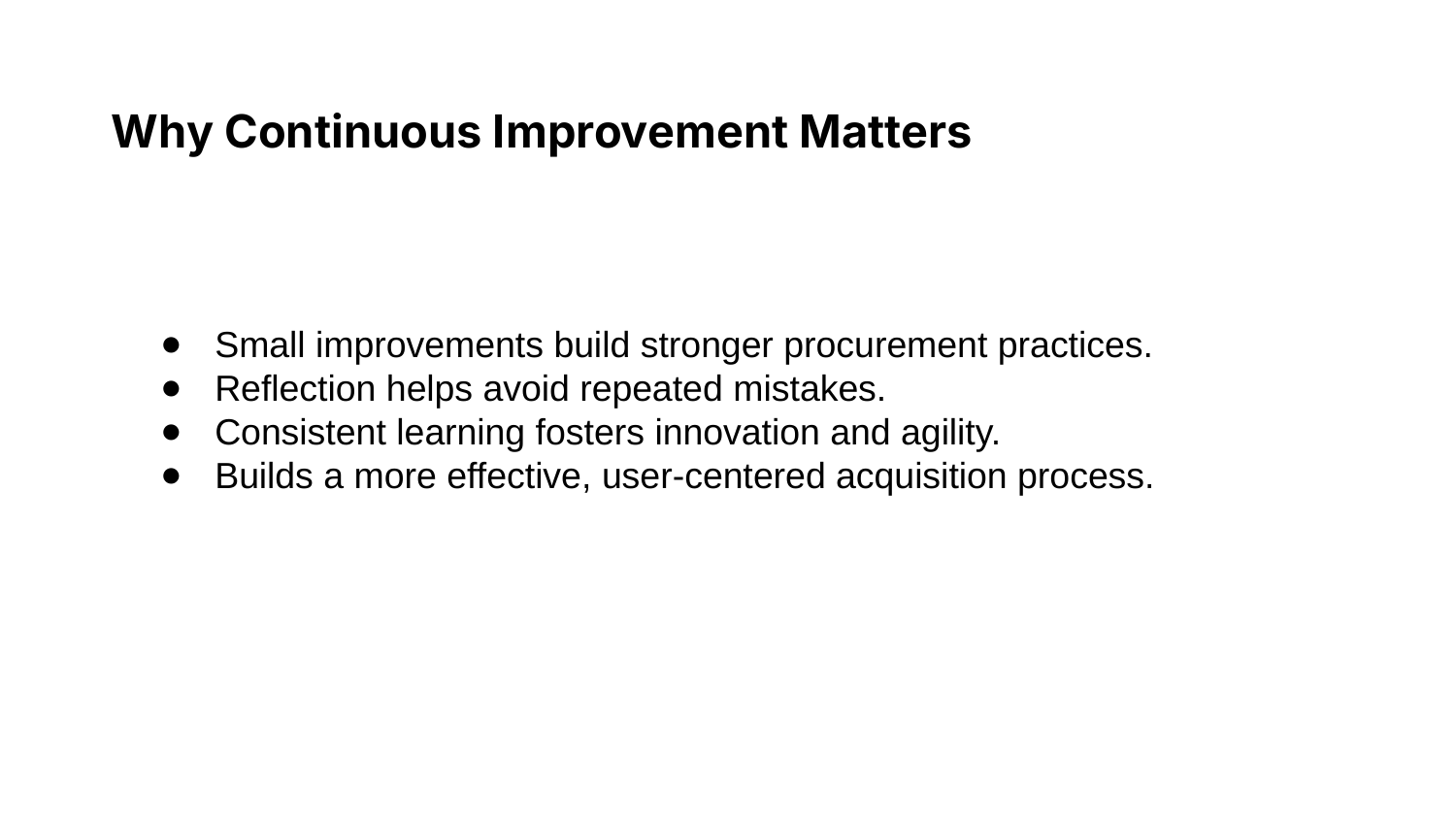

Why Continuous Improvement Matters
Small improvements build stronger procurement practices.
Reflection helps avoid repeated mistakes.
Consistent learning fosters innovation and agility.
Builds a more effective, user-centered acquisition process.